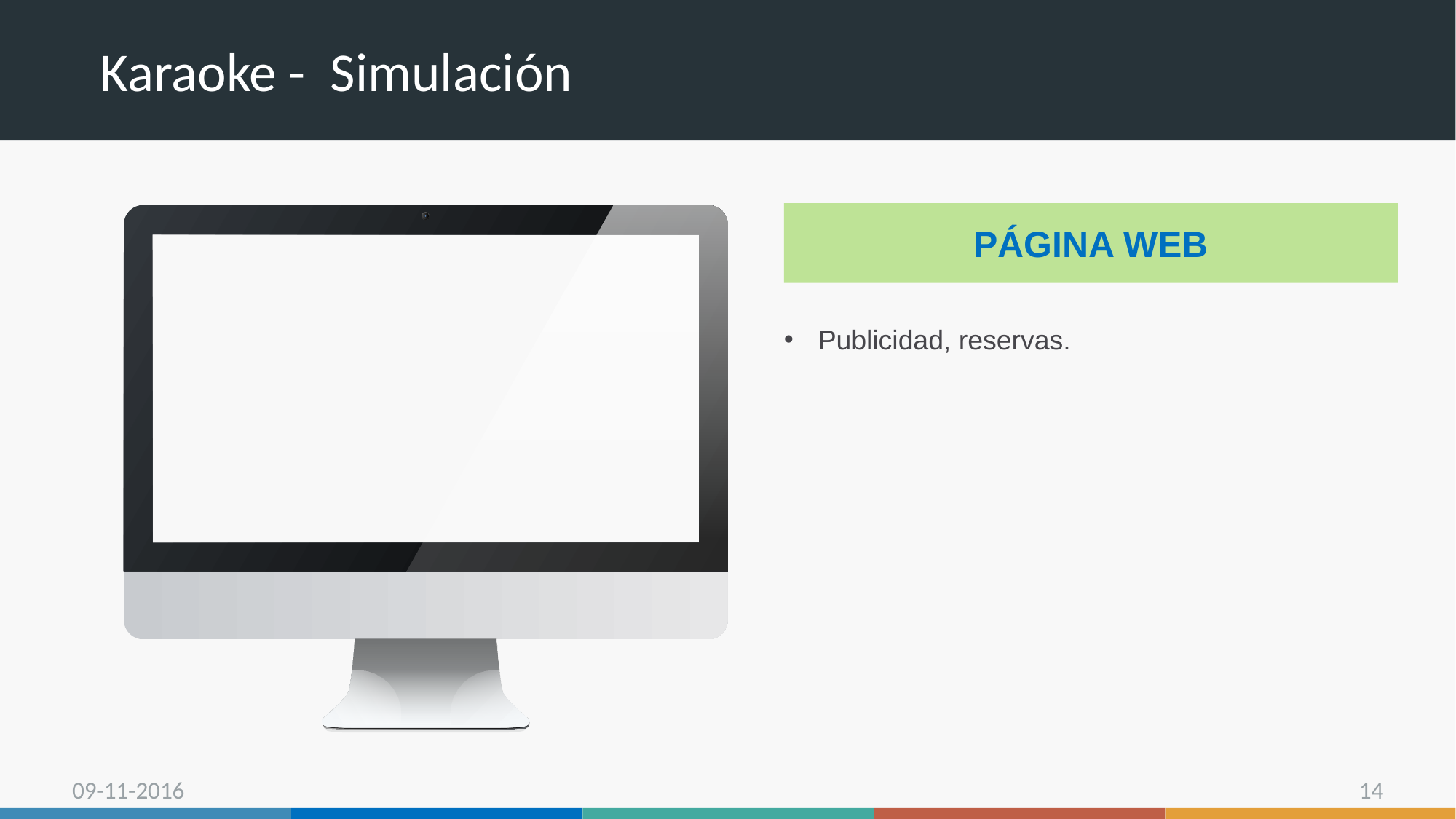

# Karaoke -  Simulación
Página Web

Publicidad, reservas.
09-11-2016
14